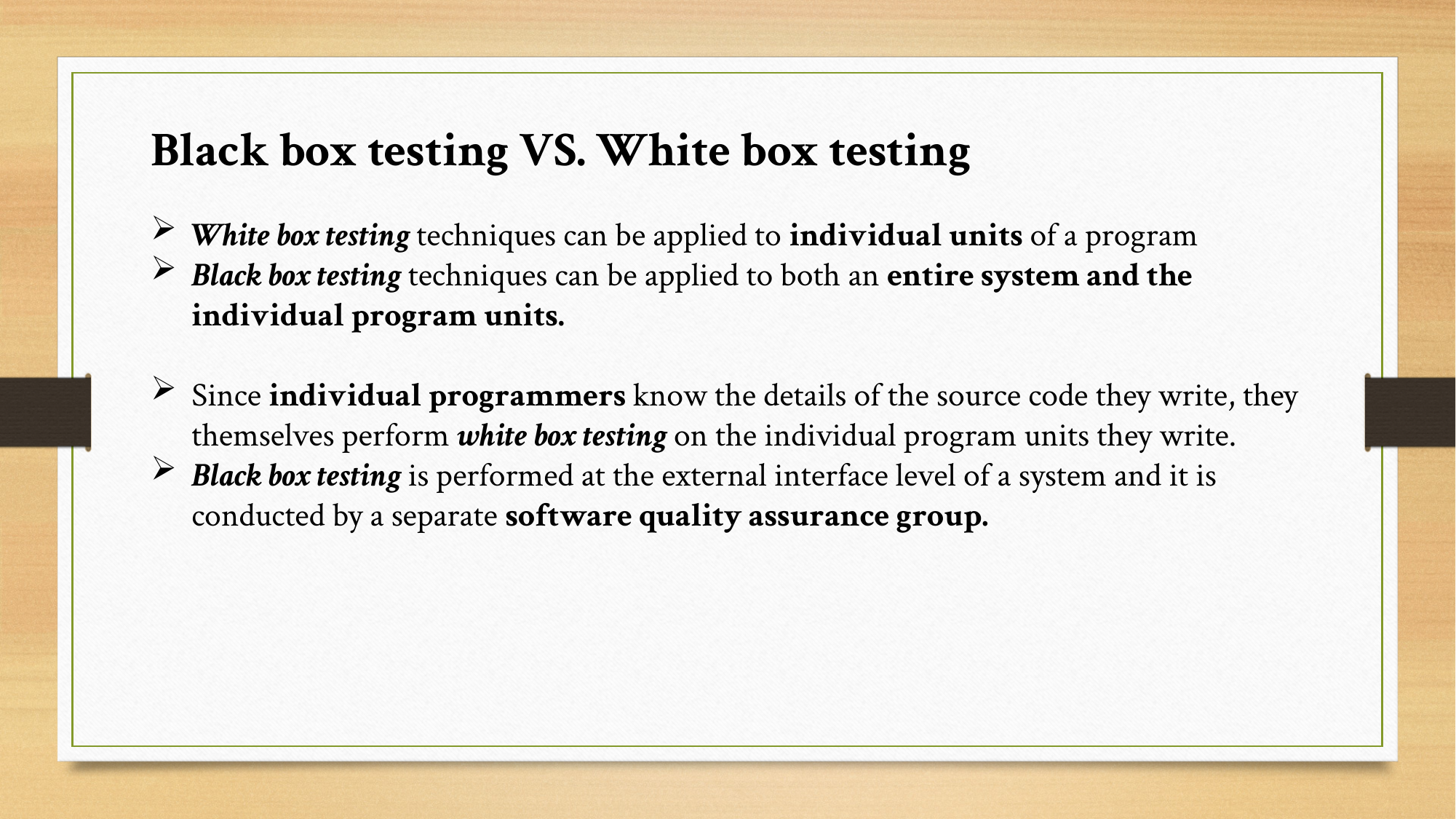

Black box testing VS. White box testing

White box testing techniques can be applied to individual units of a program
Black box testing techniques can be applied to both an entire system and the individual program units.

Since individual programmers know the details of the source code they write, they themselves perform white box testing on the individual program units they write.
Black box testing is performed at the external interface level of a system and it is conducted by a separate software quality assurance group.